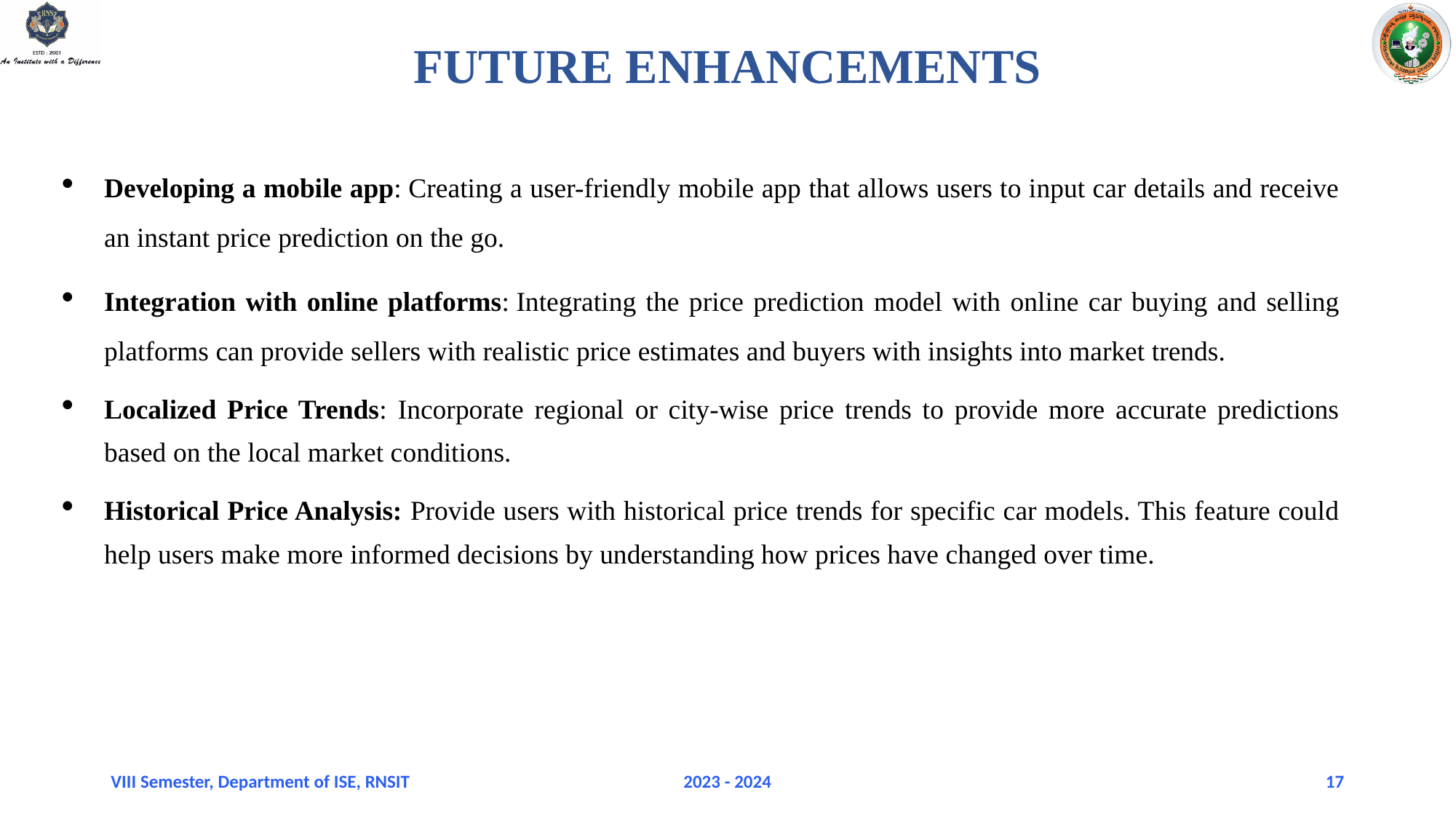

# FUTURE ENHANCEMENTS
Developing a mobile app: Creating a user-friendly mobile app that allows users to input car details and receive an instant price prediction on the go.
Integration with online platforms: Integrating the price prediction model with online car buying and selling platforms can provide sellers with realistic price estimates and buyers with insights into market trends.
Localized Price Trends: Incorporate regional or city-wise price trends to provide more accurate predictions based on the local market conditions.
Historical Price Analysis: Provide users with historical price trends for specific car models. This feature could help users make more informed decisions by understanding how prices have changed over time.
VIII Semester, Department of ISE, RNSIT
2023 - 2024
17